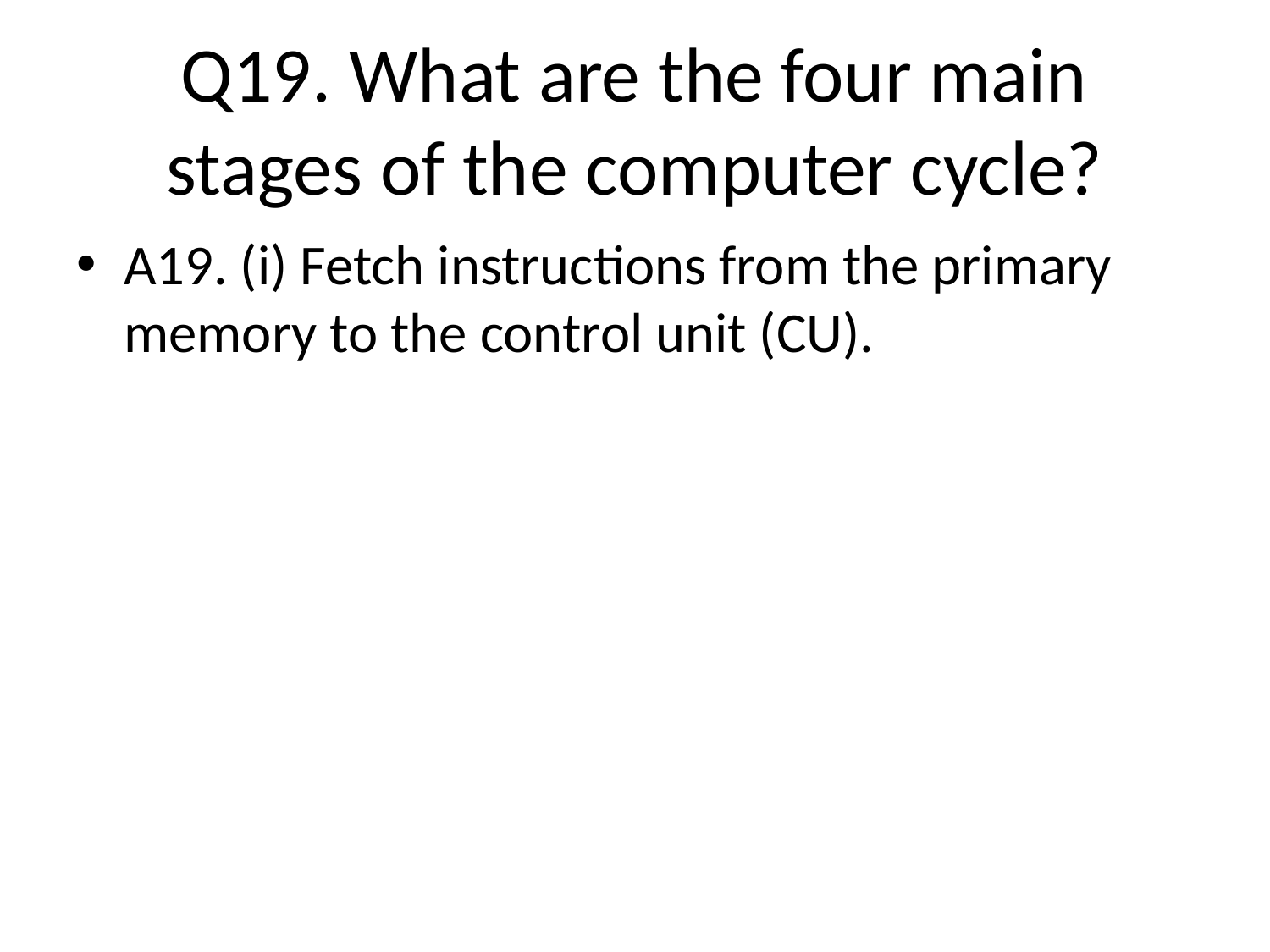

# Q19. What are the four main stages of the computer cycle?
A19. (i) Fetch instructions from the primary memory to the control unit (CU).